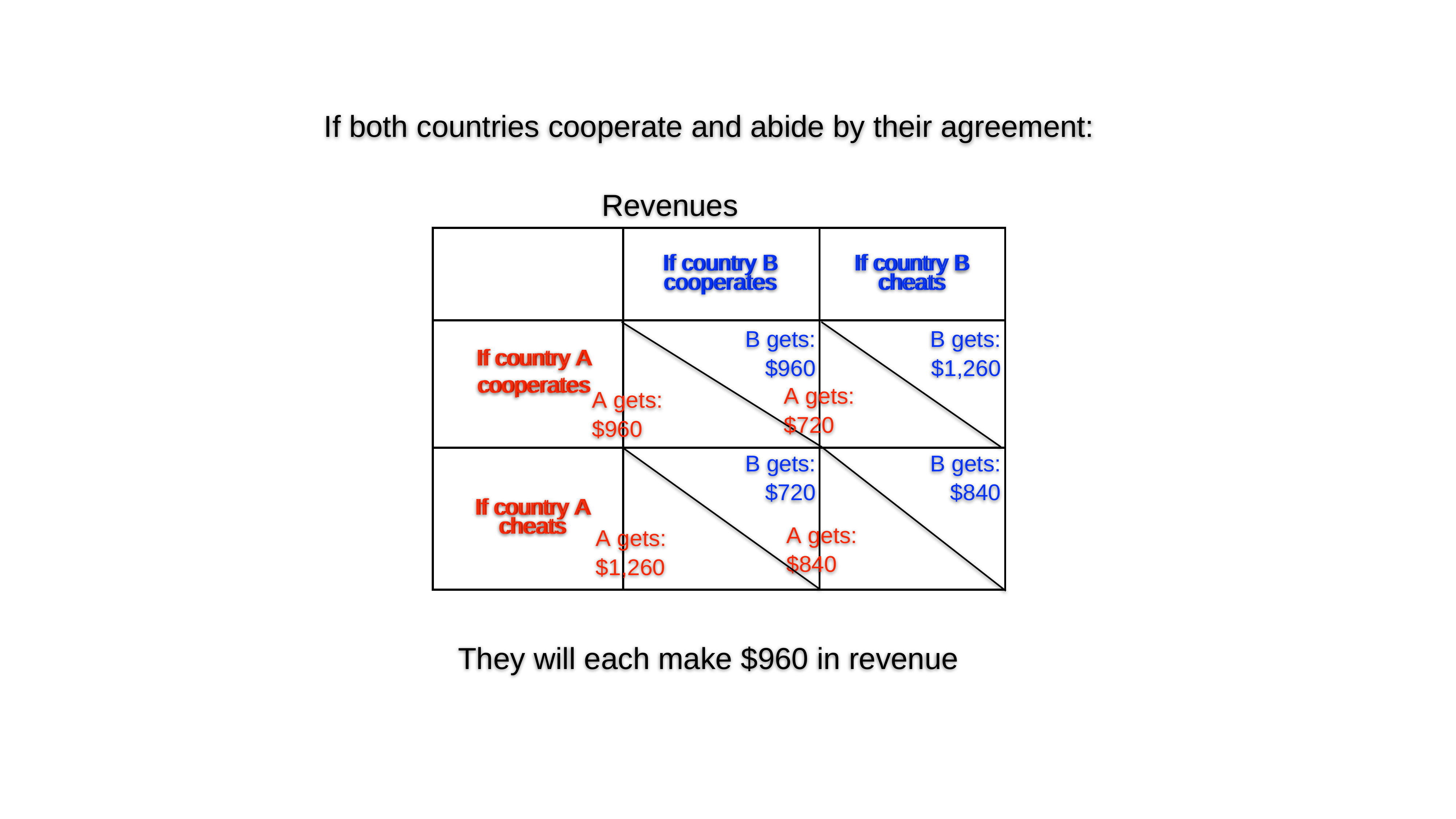

If both countries cooperate and abide by their agreement:
Revenues
|  |  |  |
| --- | --- | --- |
|  |  |  |
|  |  |  |
If country B cooperates
If country B cheats
If country B cheats
If country B cooperates
B gets:
$960
B gets:
$1,260

If country A cooperates
If country A cooperates
A gets:
$720
A gets:
$960
B gets:
$720
B gets:
$840

If country A cheats
If country A cheats
A gets:
$840
A gets:
$1,260
They will each make $960 in revenue